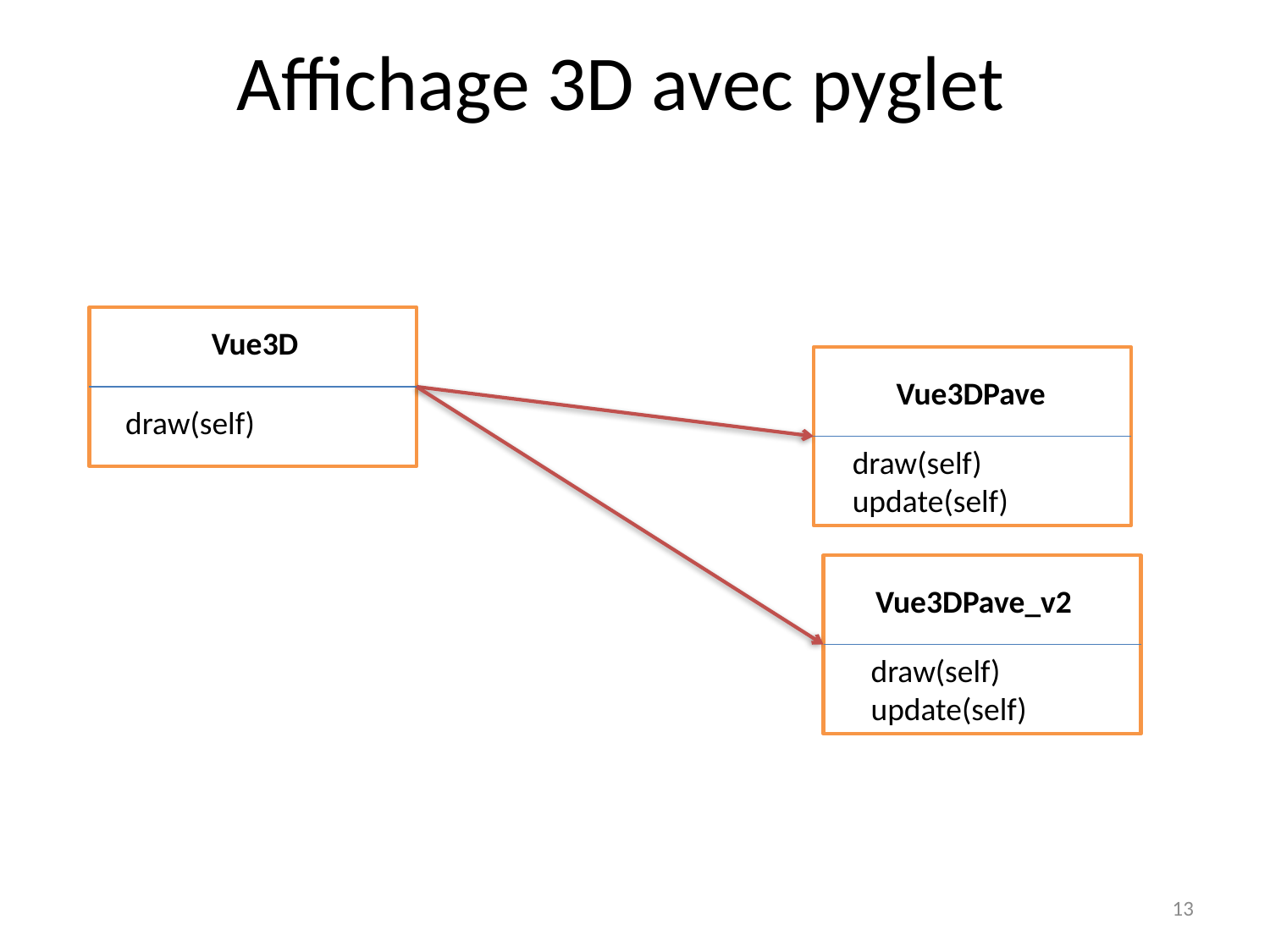

# Affichage 3D avec pyglet

Vue3D

Vue3DPave
draw(self)
draw(self)
update(self)

Vue3DPave_v2
draw(self)
update(self)
13